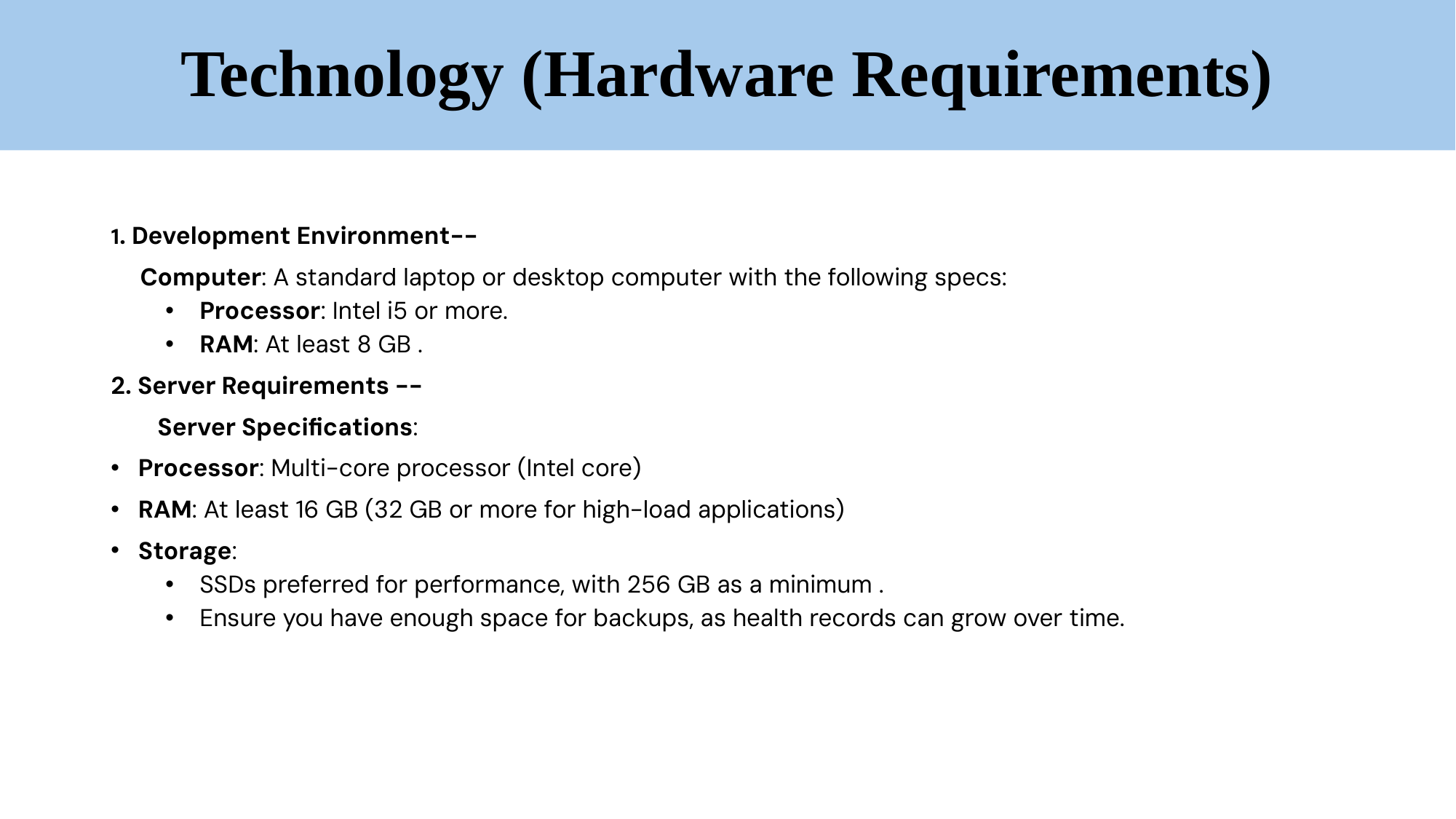

# Technology (Hardware Requirements)
1. Development Environment--
     Computer: A standard laptop or desktop computer with the following specs:
Processor: Intel i5 or more.
RAM: At least 8 GB .
2. Server Requirements --
        Server Specifications:
Processor: Multi-core processor (Intel core)
RAM: At least 16 GB (32 GB or more for high-load applications)
Storage:
SSDs preferred for performance, with 256 GB as a minimum .
Ensure you have enough space for backups, as health records can grow over time.